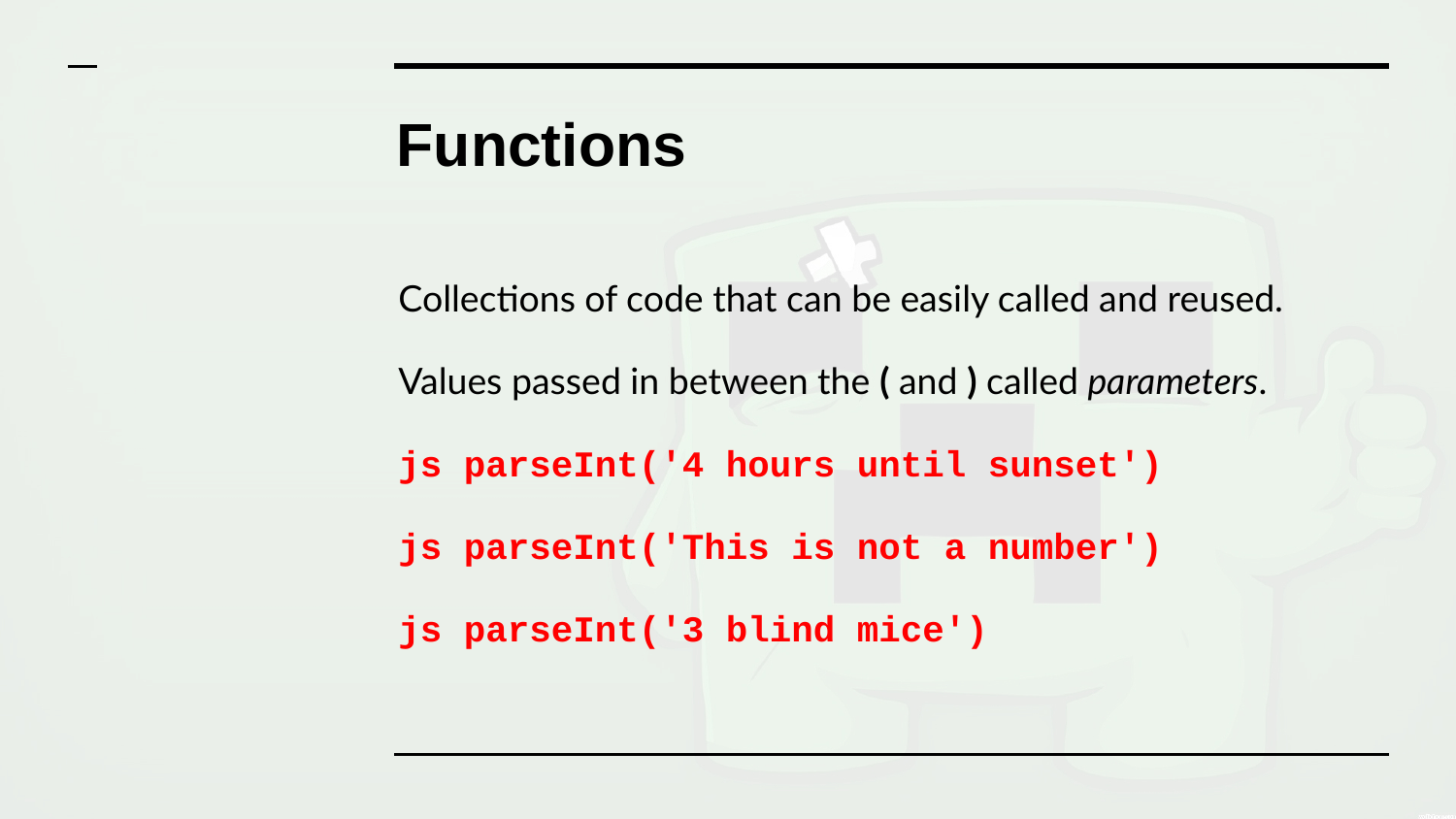

# Functions
Collections of code that can be easily called and reused.
Values passed in between the ( and ) called parameters.
js parseInt('4 hours until sunset')
js parseInt('This is not a number')
js parseInt('3 blind mice')